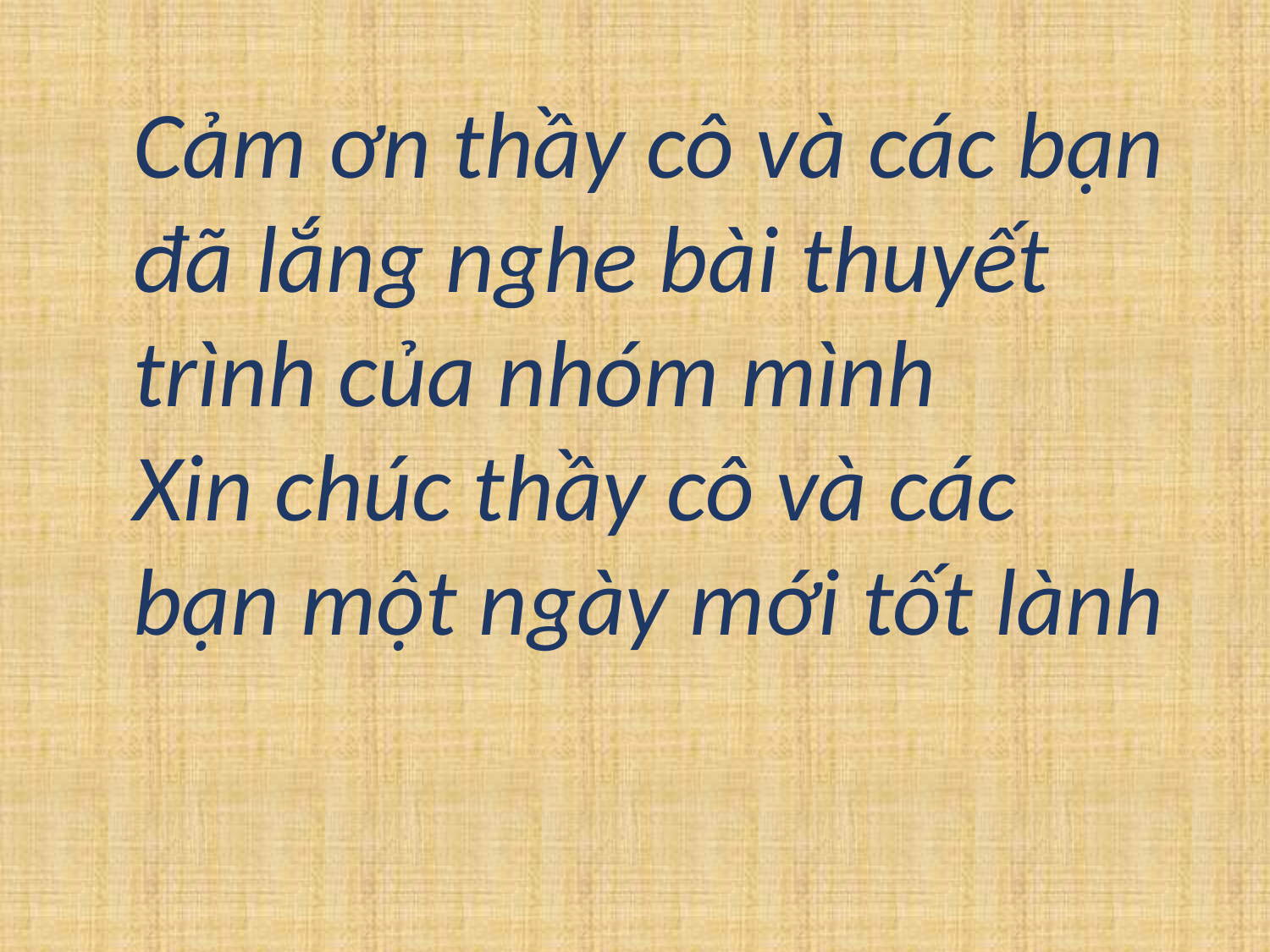

Cảm ơn thầy cô và các bạn đã lắng nghe bài thuyết trình của nhóm mình
Xin chúc thầy cô và các bạn một ngày mới tốt lành